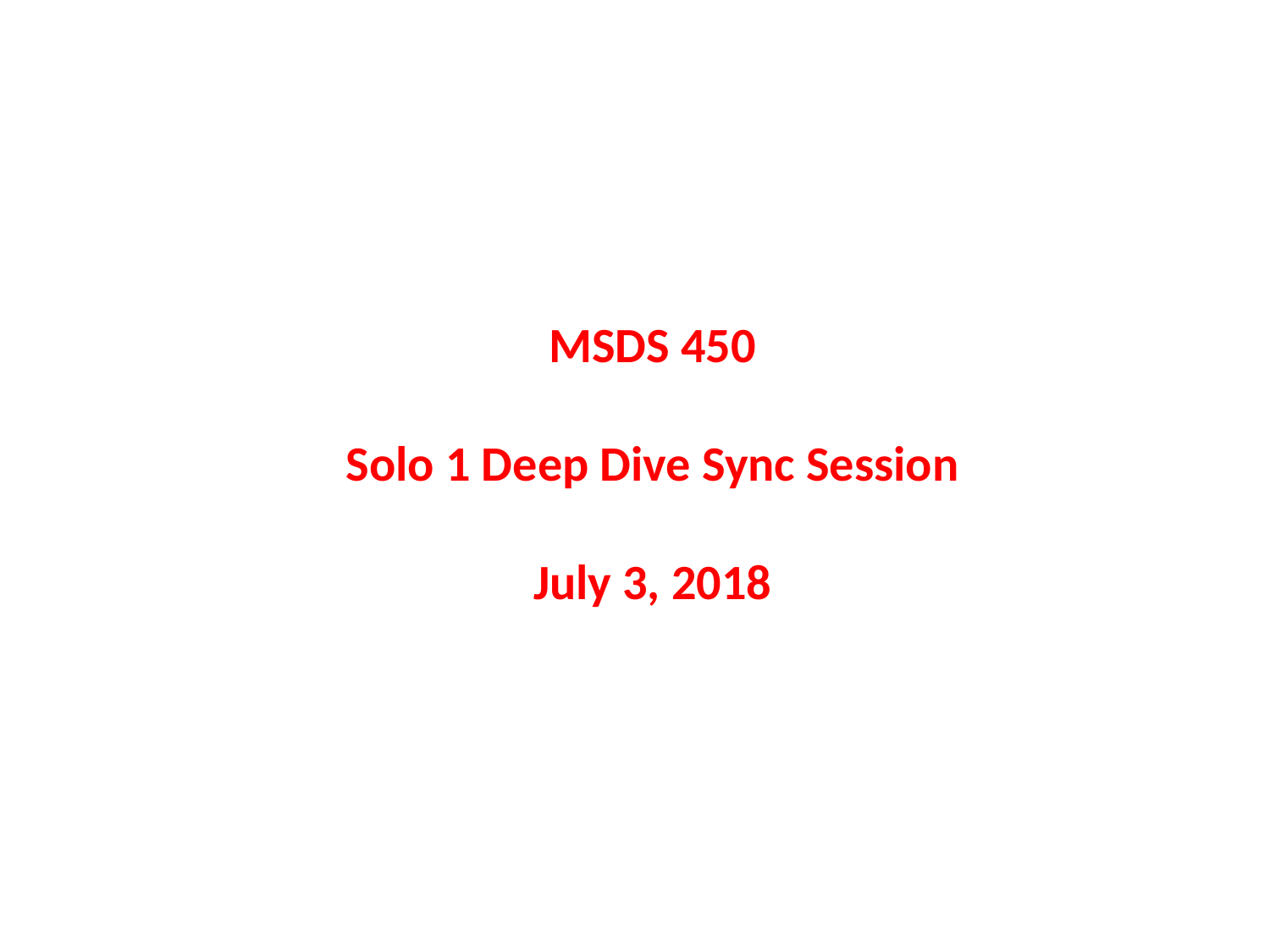

MSDS 450

Solo 1 Deep Dive Sync Session

July 3, 2018